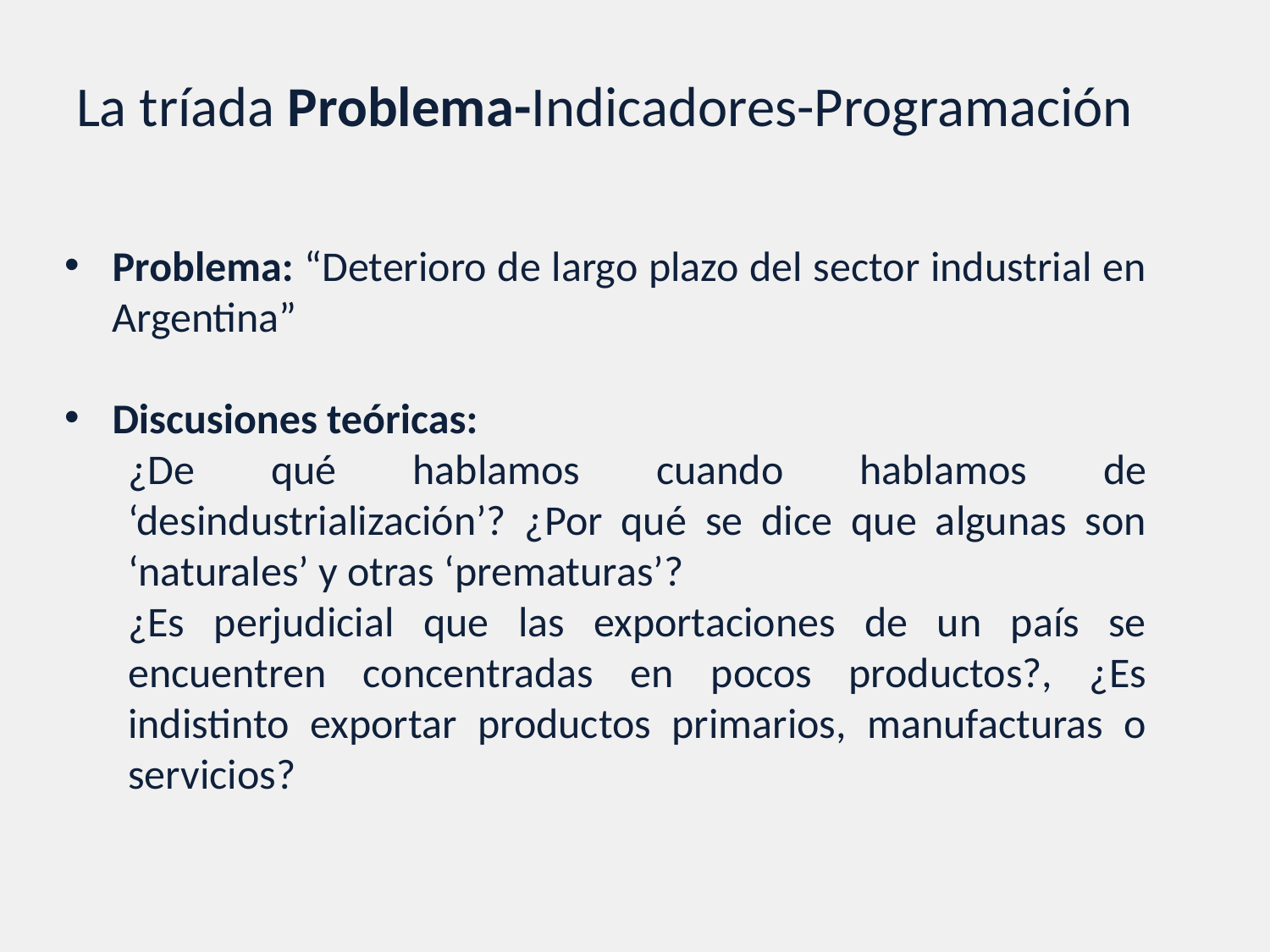

La tríada Problema-Indicadores-Programación
Problema: “Deterioro de largo plazo del sector industrial en Argentina”

Discusiones teóricas:
¿De qué hablamos cuando hablamos de ‘desindustrialización’? ¿Por qué se dice que algunas son ‘naturales’ y otras ‘prematuras’?
¿Es perjudicial que las exportaciones de un país se encuentren concentradas en pocos productos?, ¿Es indistinto exportar productos primarios, manufacturas o servicios?